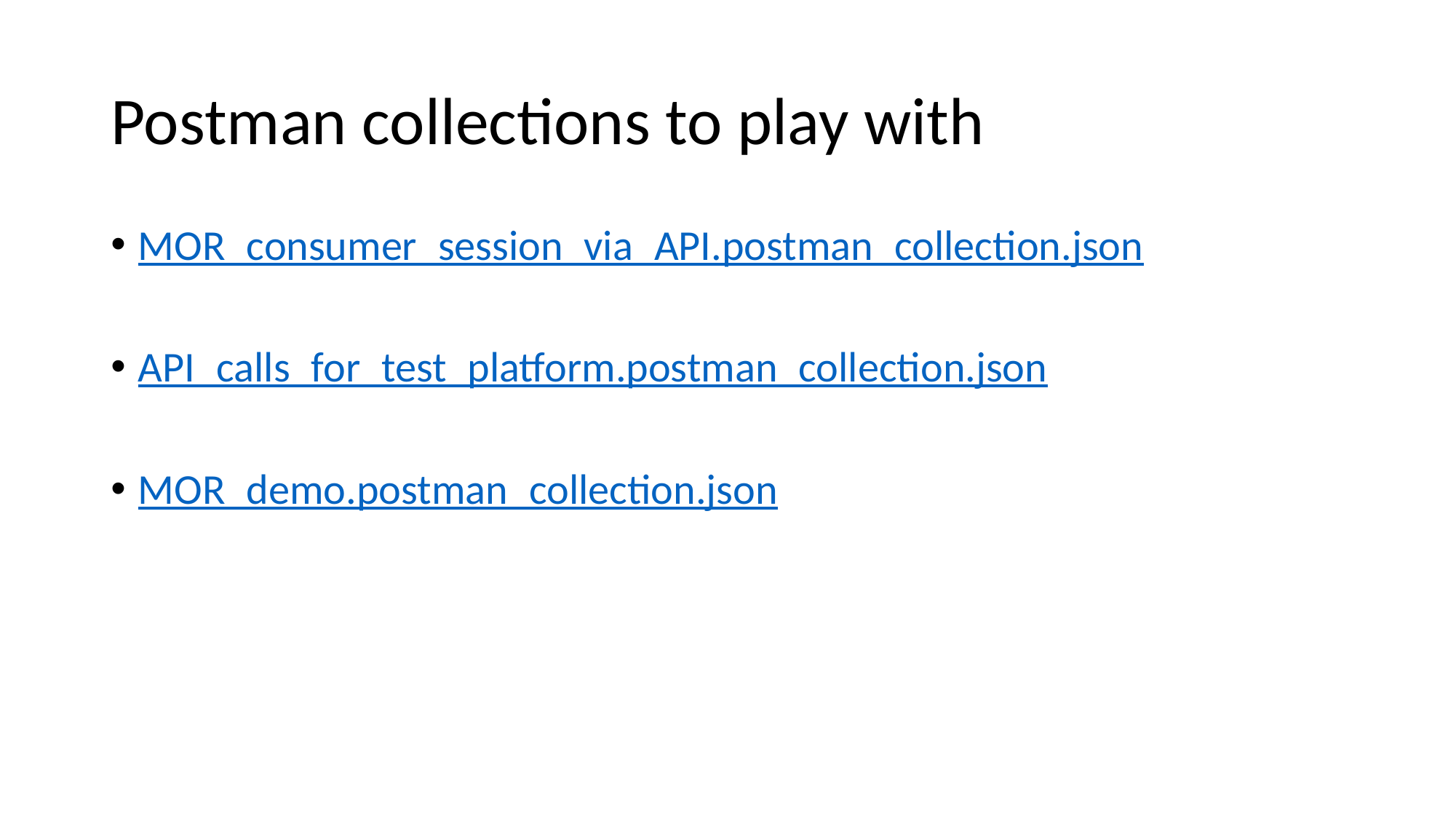

# Postman collections to play with
MOR_consumer_session_via_API.postman_collection.json

API_calls_for_test_platform.postman_collection.json

MOR_demo.postman_collection.json